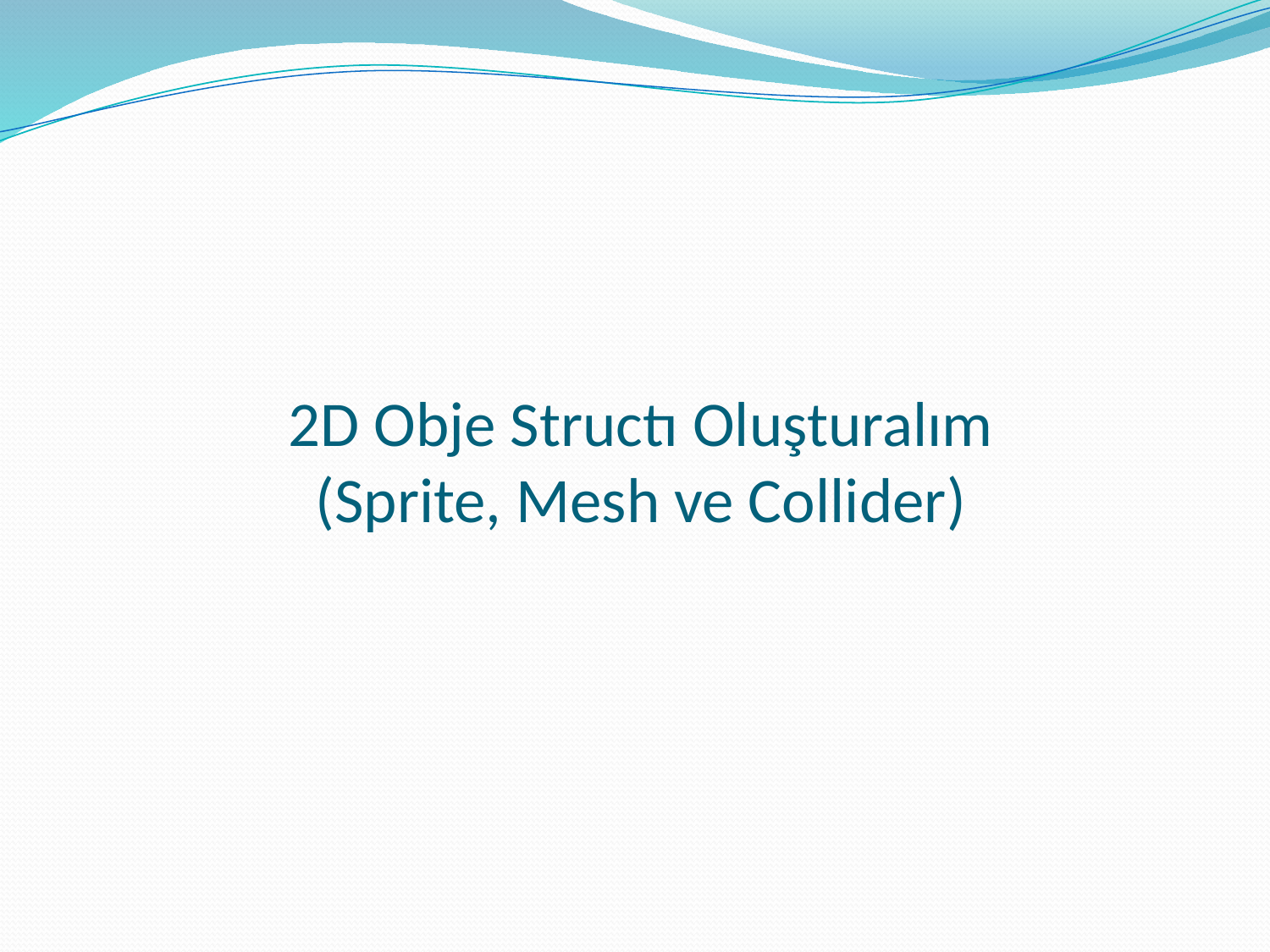

# 2D Obje Structı Oluşturalım (Sprite, Mesh ve Collider)